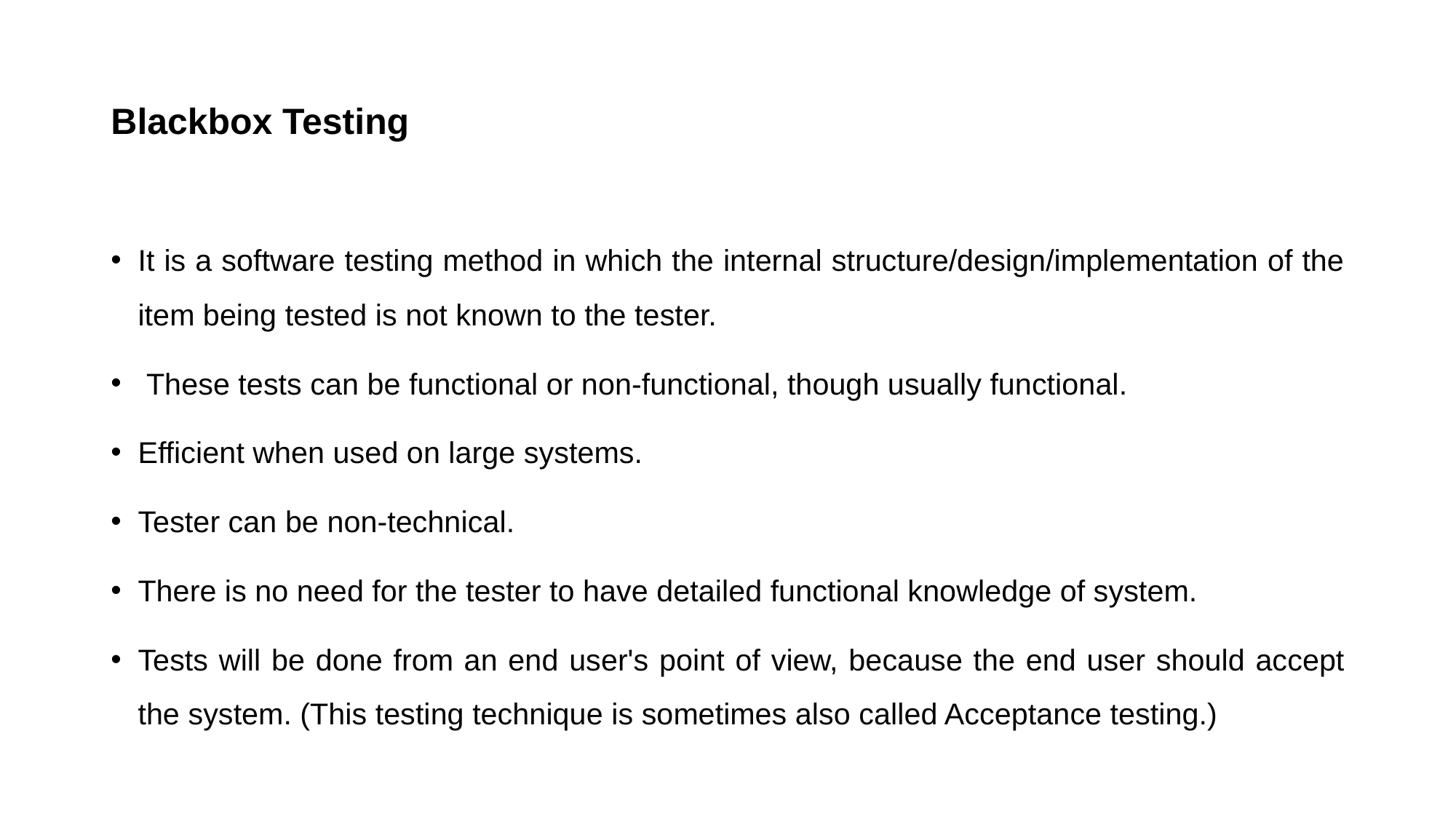

# Blackbox Testing
It is a software testing method in which the internal structure/design/implementation of the item being tested is not known to the tester.
 These tests can be functional or non-functional, though usually functional.
Efficient when used on large systems.
Tester can be non-technical.
There is no need for the tester to have detailed functional knowledge of system.
Tests will be done from an end user's point of view, because the end user should accept the system. (This testing technique is sometimes also called Acceptance testing.)